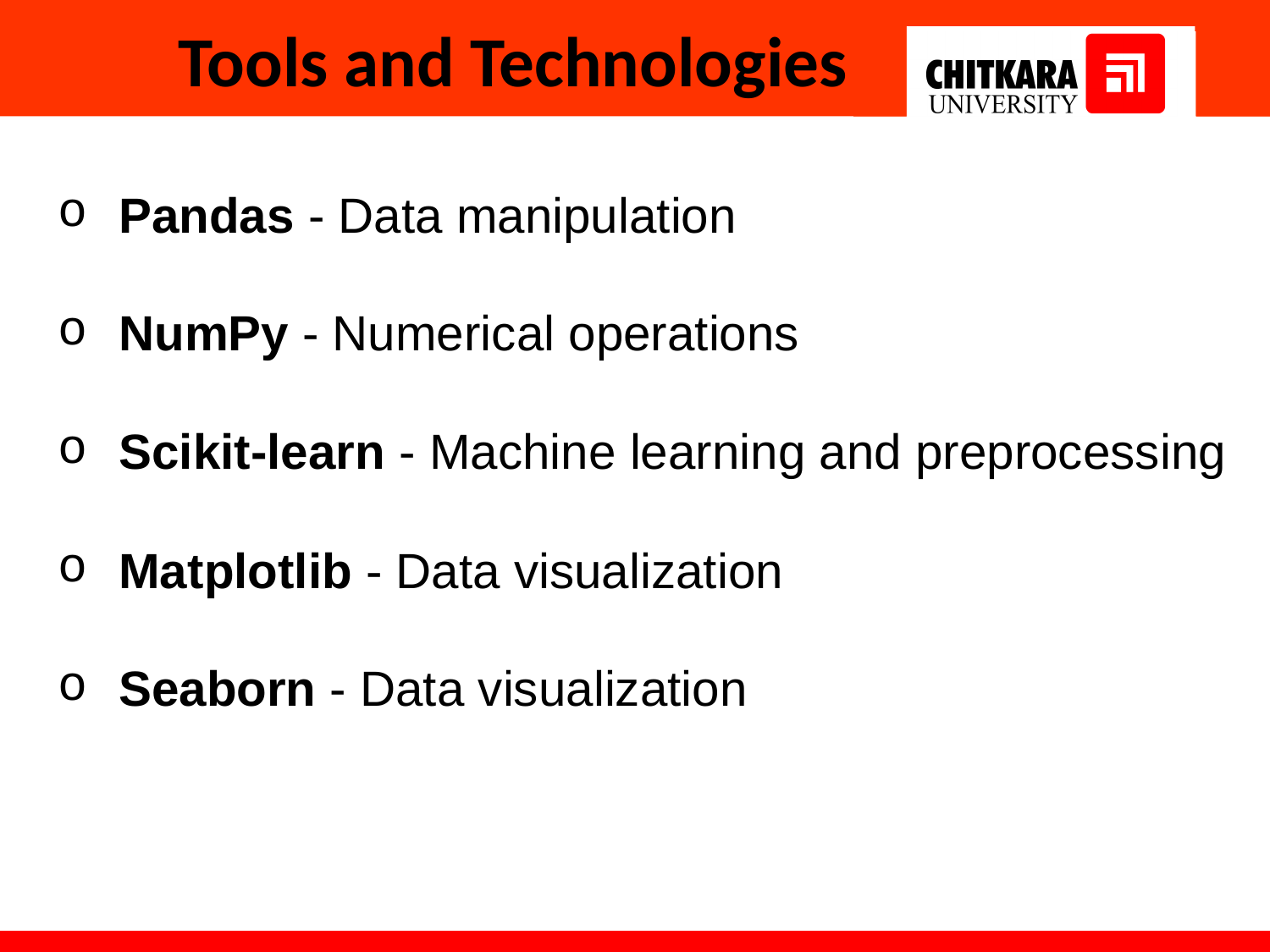

# Tools and Technologies

 Pandas - Data manipulation

 NumPy - Numerical operations

 Scikit-learn - Machine learning and preprocessing

 Matplotlib - Data visualization

 Seaborn - Data visualization